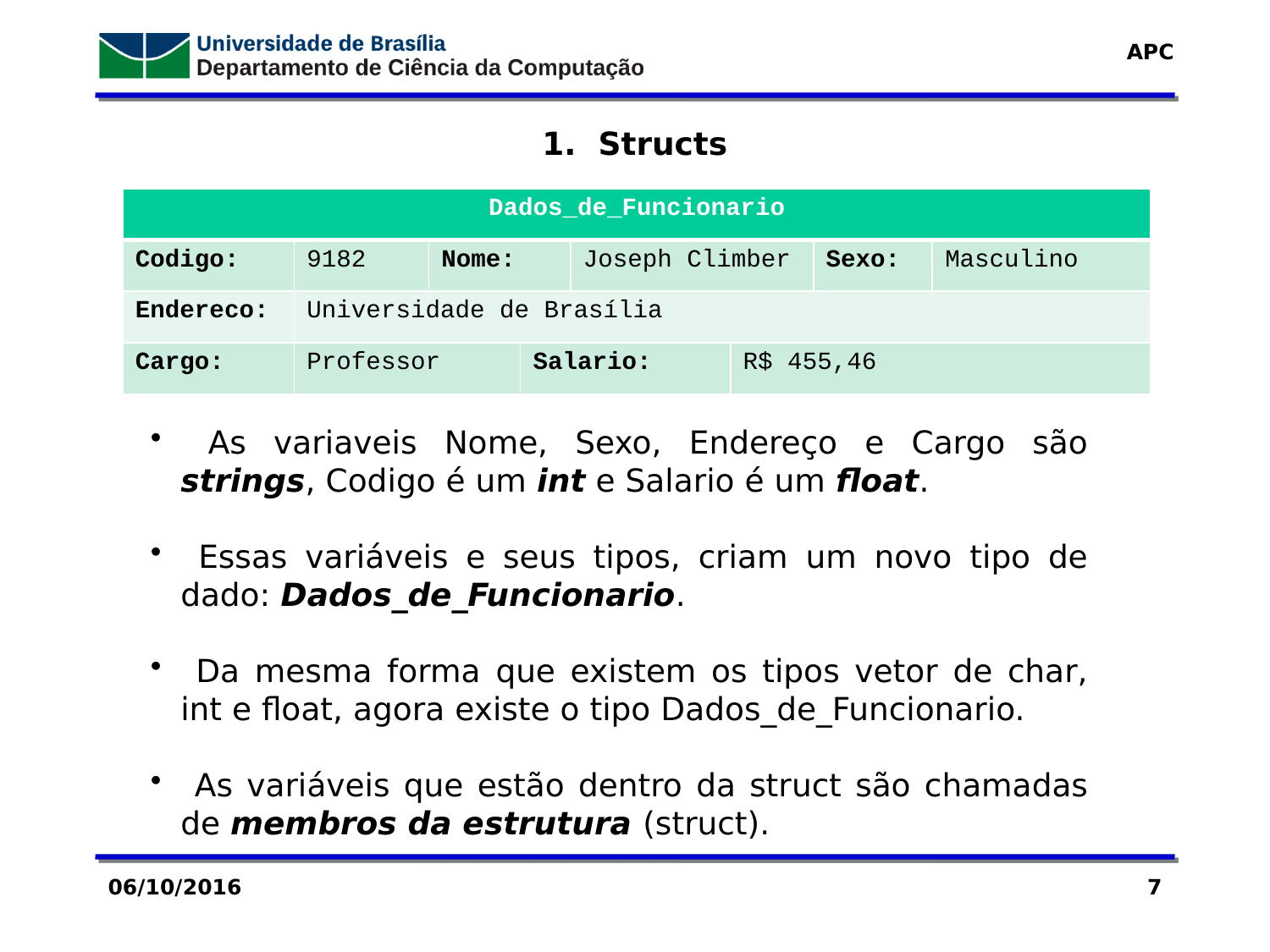

1.  Structs

 As variaveis Nome, Sexo, Endereço e Cargo são strings, Codigo é um int e Salario é um float.

 Essas variáveis e seus tipos, criam um novo tipo de dado: Dados_de_Funcionario.

 Da mesma forma que existem os tipos vetor de char, int e float, agora existe o tipo Dados_de_Funcionario.

 As variáveis que estão dentro da struct são chamadas de membros da estrutura (struct).

| Dados\_de\_Funcionario |  |  |  |  |  |  |  |
| --- | --- | --- | --- | --- | --- | --- | --- |
| Codigo: | 9182 | Nome: |  | Joseph Climber |  | Sexo: | Masculino |
| Endereco: | Universidade de Brasília |  |  |  |  |  |  |
| Cargo: | Professor |  | Salario: |  | R$ 455,46 |  |  |
06/10/2016
7